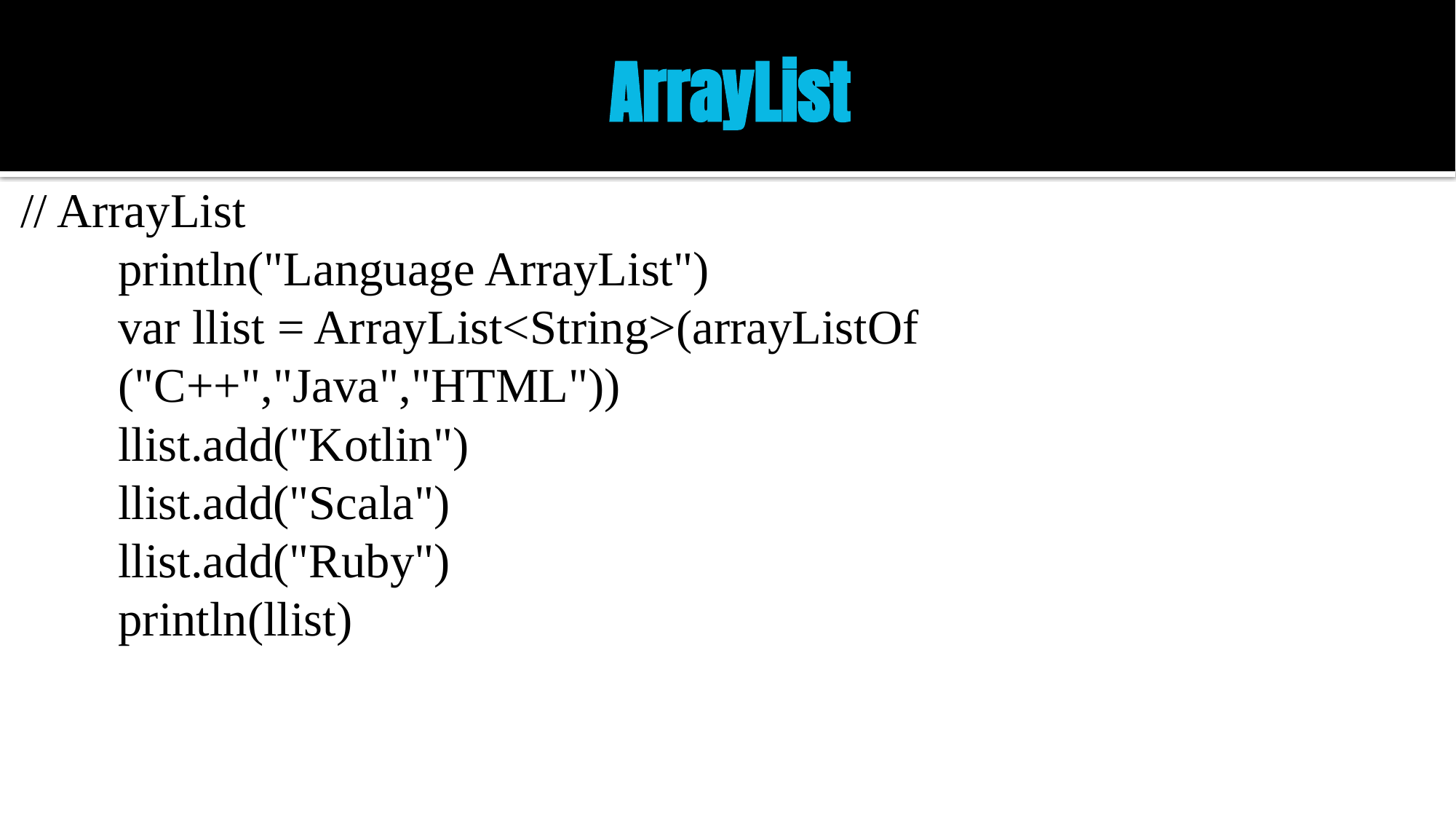

# ArrayList
// ArrayList
        println("Language ArrayList")
        var llist = ArrayList<String>(arrayListOf
        ("C++","Java","HTML"))
        llist.add("Kotlin")
        llist.add("Scala")
        llist.add("Ruby")
        println(llist)